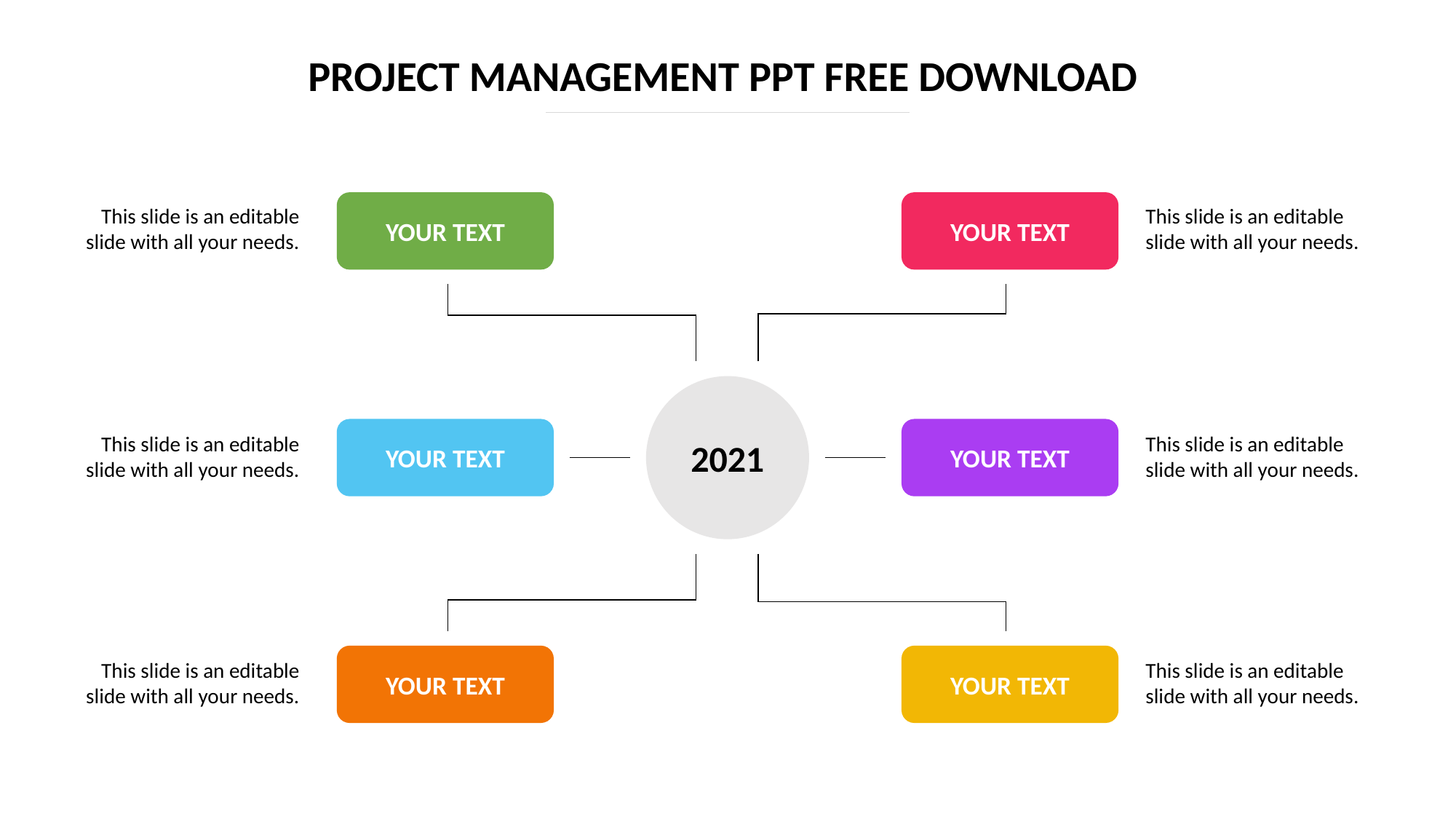

PROJECT MANAGEMENT PPT FREE DOWNLOAD
YOUR TEXT
YOUR TEXT

2021
YOUR TEXT
YOUR TEXT

YOUR TEXT
YOUR TEXT
This slide is an editable slide with all your needs.
This slide is an editable slide with all your needs.
This slide is an editable slide with all your needs.
This slide is an editable slide with all your needs.
This slide is an editable slide with all your needs.
This slide is an editable slide with all your needs.